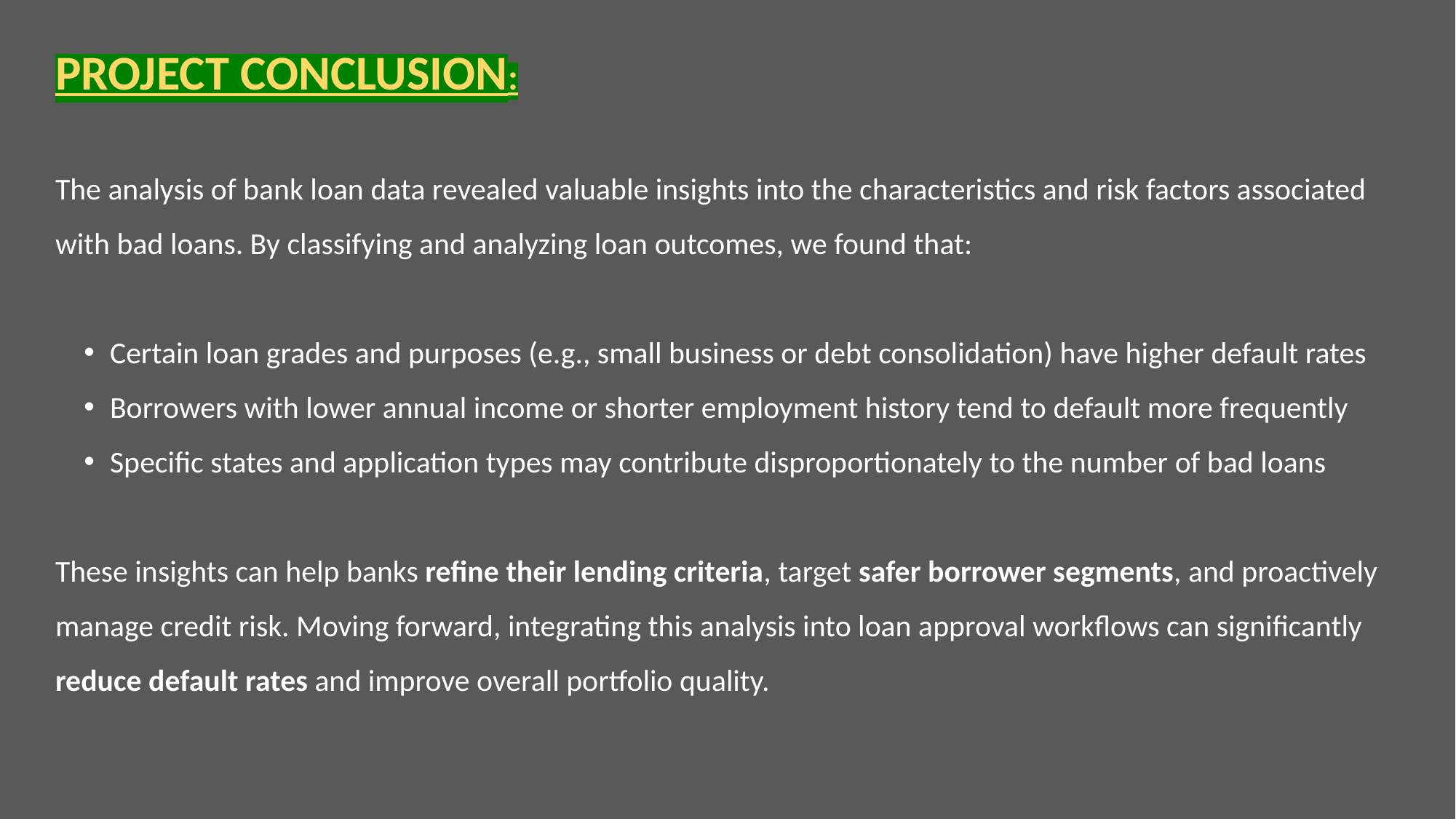

PROJECT CONCLUSION:
The analysis of bank loan data revealed valuable insights into the characteristics and risk factors associated with bad loans. By classifying and analyzing loan outcomes, we found that:

Certain loan grades and purposes (e.g., small business or debt consolidation) have higher default rates
Borrowers with lower annual income or shorter employment history tend to default more frequently
Specific states and application types may contribute disproportionately to the number of bad loans

These insights can help banks refine their lending criteria, target safer borrower segments, and proactively manage credit risk. Moving forward, integrating this analysis into loan approval workflows can significantly reduce default rates and improve overall portfolio quality.